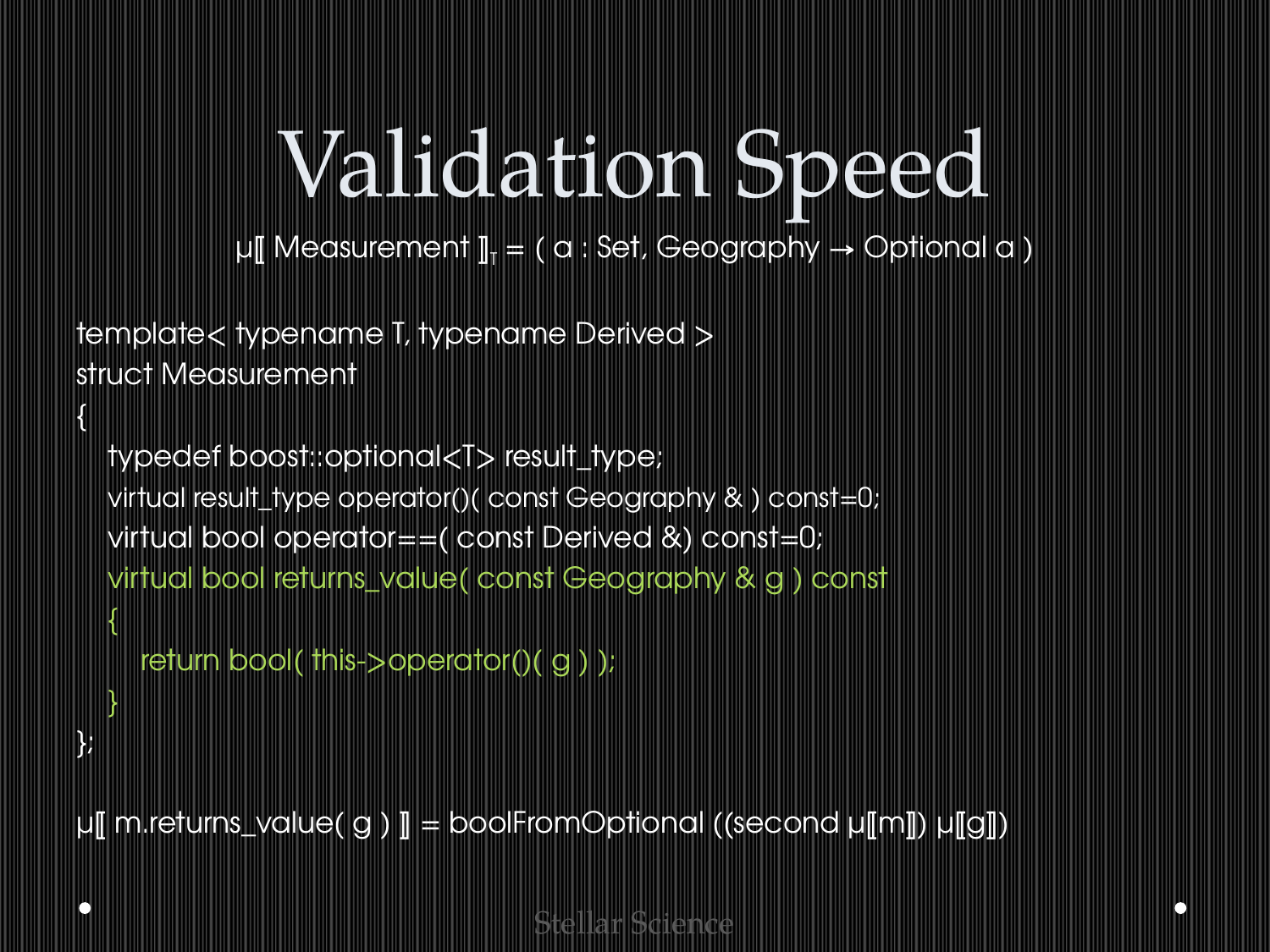

# Validation Speed
μ⟦ Measurement ⟧T = ( a : Set, Geography → Optional a )

template< typename T, typename Derived >
struct Measurement
{
    typedef boost::optional<T> result_type;
    virtual result_type operator()( const Geography & ) const=0;
    virtual bool operator==( const Derived &) const=0;
    virtual bool returns_value( const Geography & g ) const
    {
        return bool( this->operator()( g ) );
    }
};

μ⟦ m.returns_value( g ) ⟧ = boolFromOptional ((second μ⟦m⟧) μ⟦g⟧)

Stellar Science